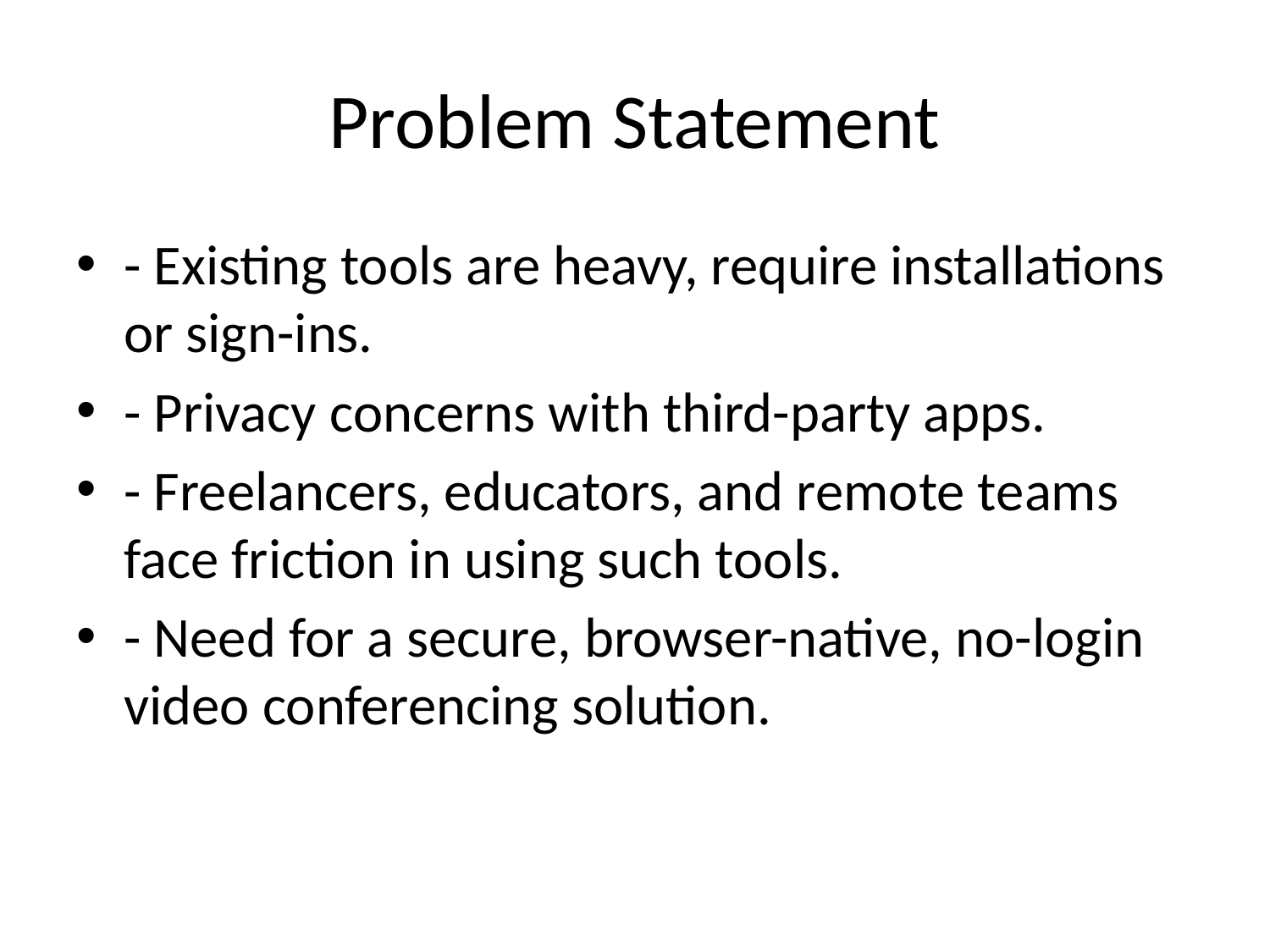

# Problem Statement
- Existing tools are heavy, require installations or sign-ins.
- Privacy concerns with third-party apps.
- Freelancers, educators, and remote teams face friction in using such tools.
- Need for a secure, browser-native, no-login video conferencing solution.